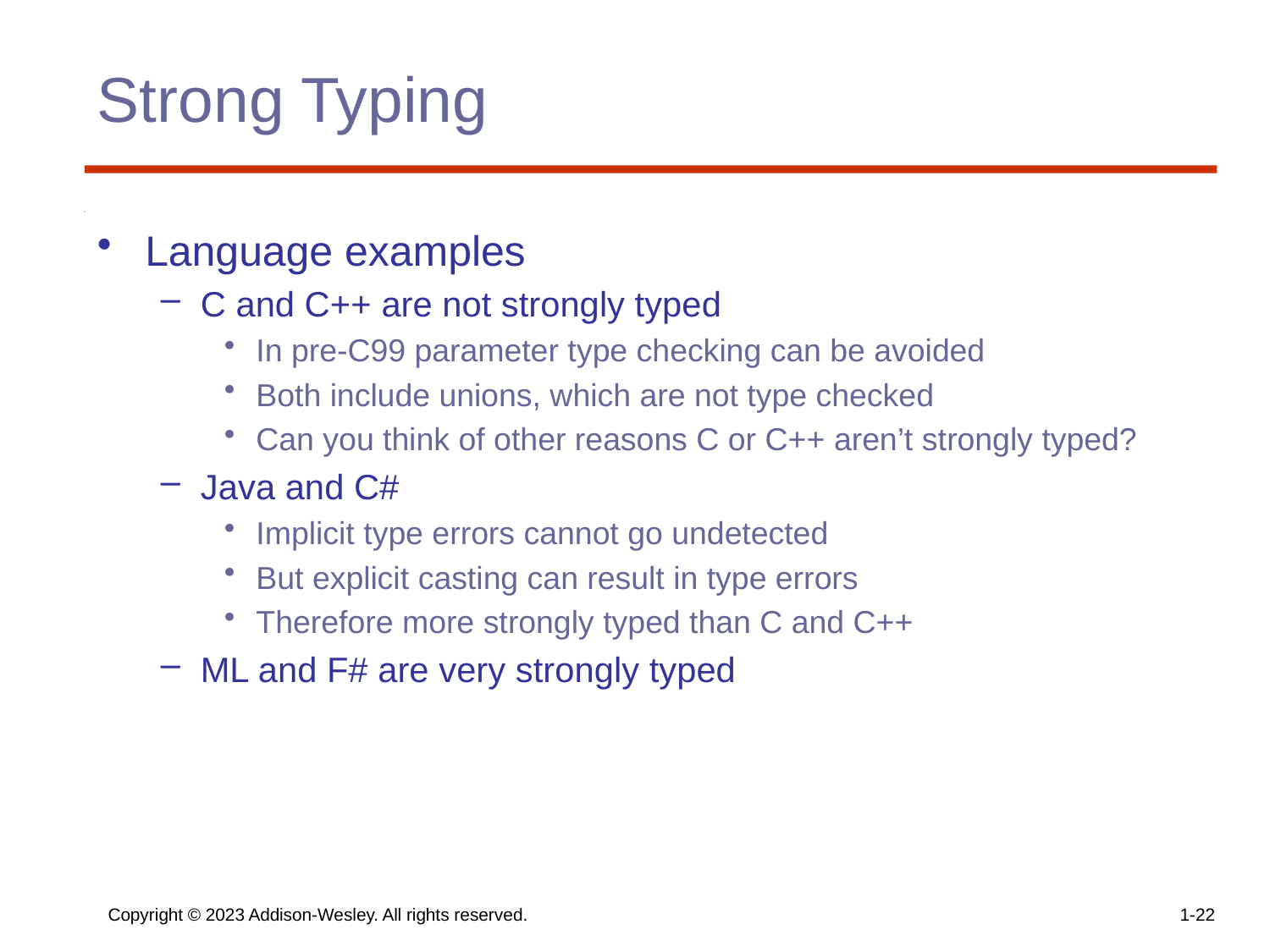

# Strong Typing
Language examples
C and C++ are not strongly typed
In pre-C99 parameter type checking can be avoided
Both include unions, which are not type checked
Can you think of other reasons C or C++ aren’t strongly typed?
Java and C#
Implicit type errors cannot go undetected
But explicit casting can result in type errors
Therefore more strongly typed than C and C++
ML and F# are very strongly typed
Copyright © 2023 Addison-Wesley. All rights reserved.
1-22